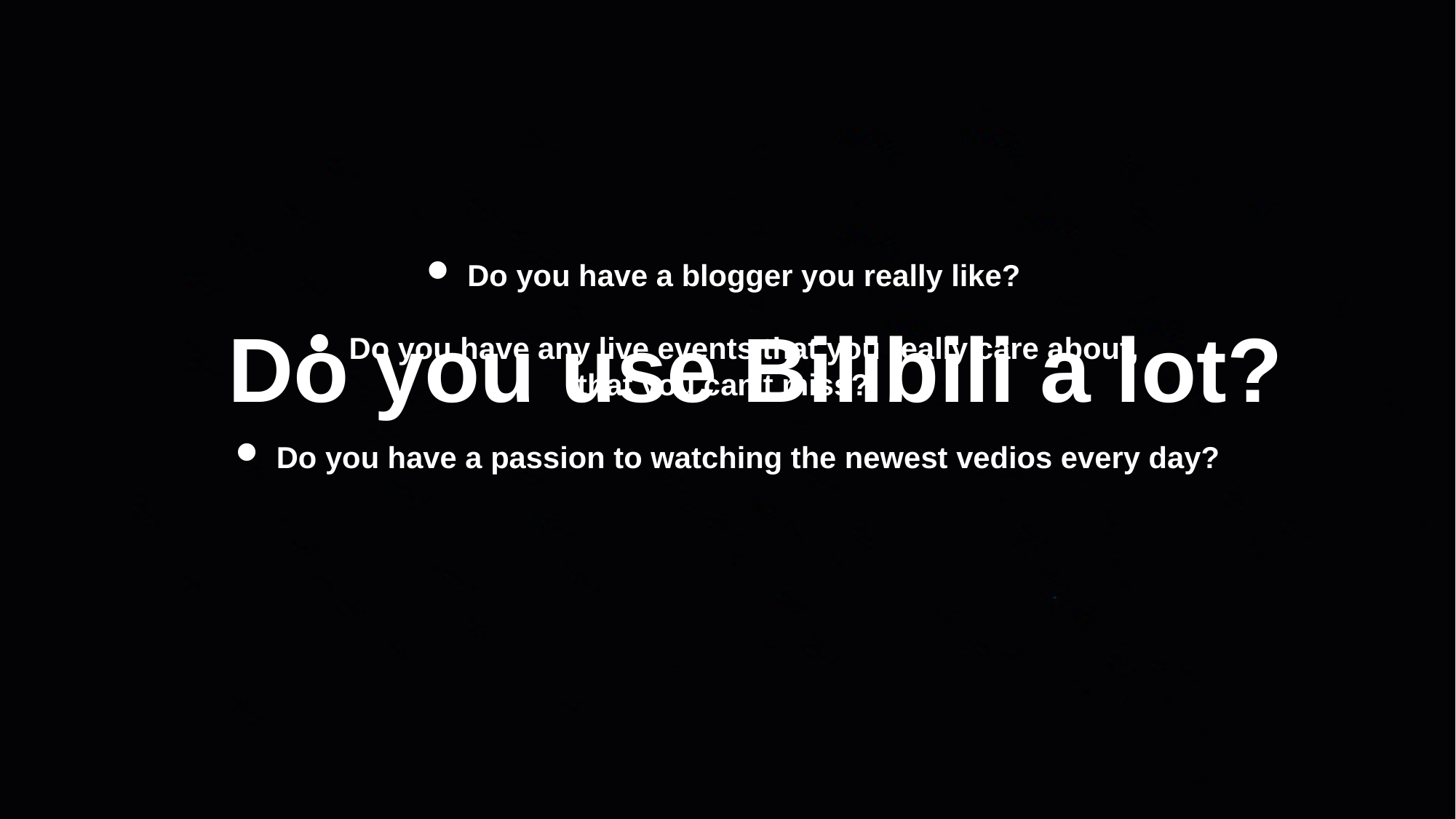

Do you have a blogger you really like?

Do you have any live events that you really care about,
that you can't miss?

Do you have a passion to watching the newest vedios every day?
Do you use Bilibili a lot?